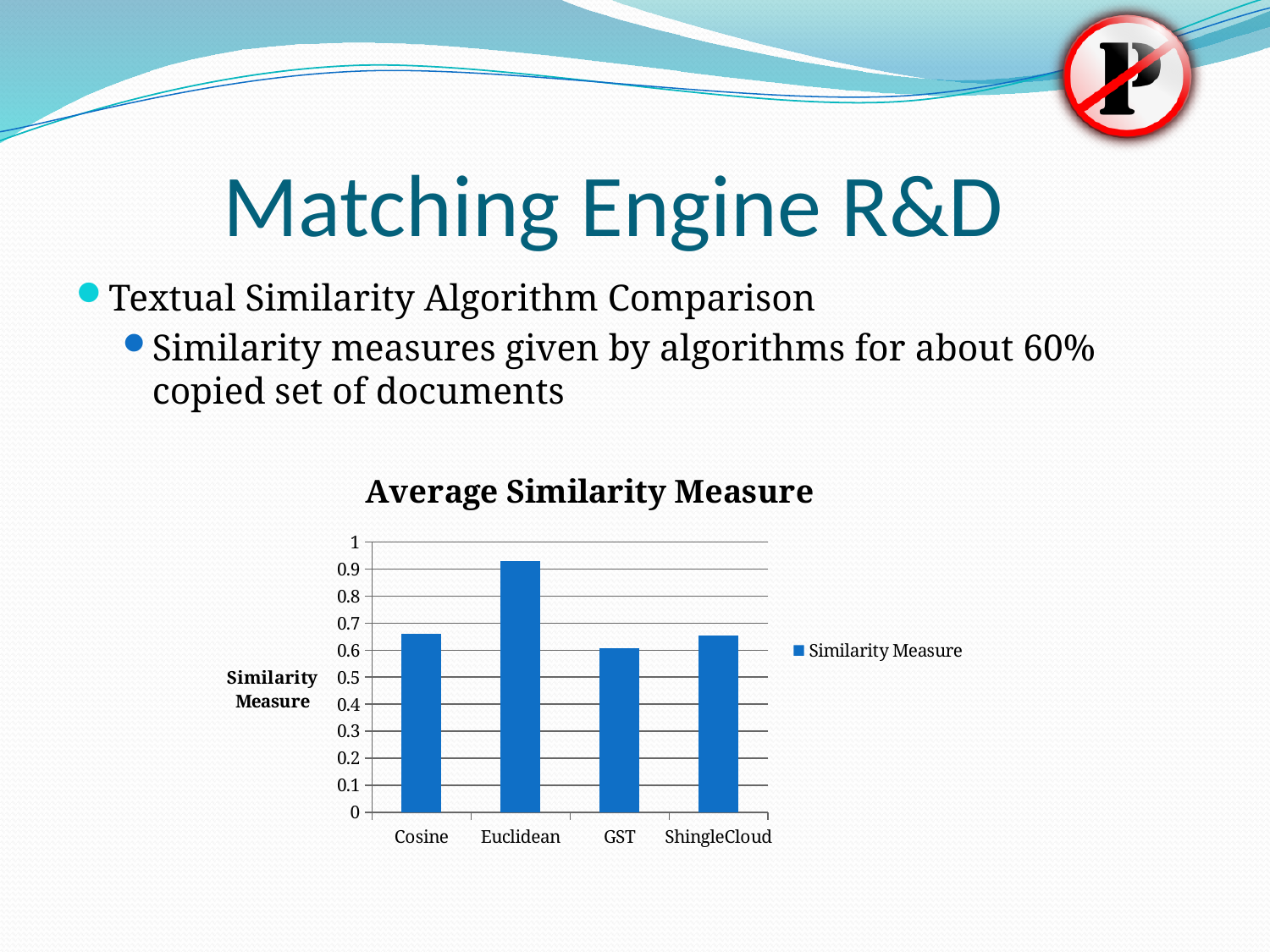

# Matching Engine R&D
Textual Similarity Algorithm Comparison
Similarity measures given by algorithms for about 60% copied set of documents

### Chart: Average Similarity Measure

| Category | Similarity Measure |
|---|---|
| Cosine | 0.6597092000000002 |
| Euclidean | 0.9313025499999997 |
| GST | 0.6056782600000001 |
| ShingleCloud | 0.6555559000000001 |